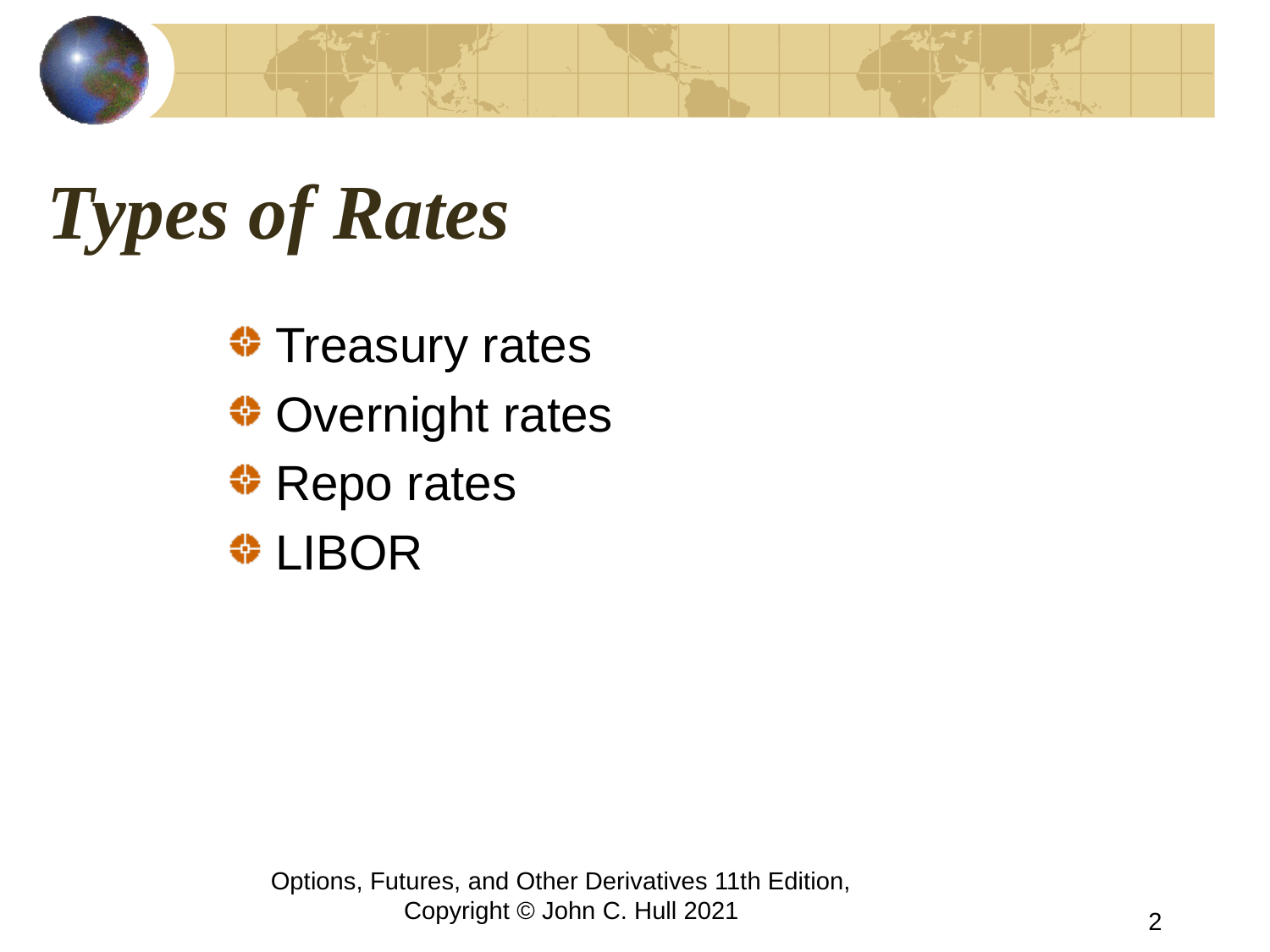

# Types of Rates
Treasury rates
Overnight rates
Repo rates
LIBOR
Options, Futures, and Other Derivatives 11th Edition,    Copyright © John C. Hull 2021
2